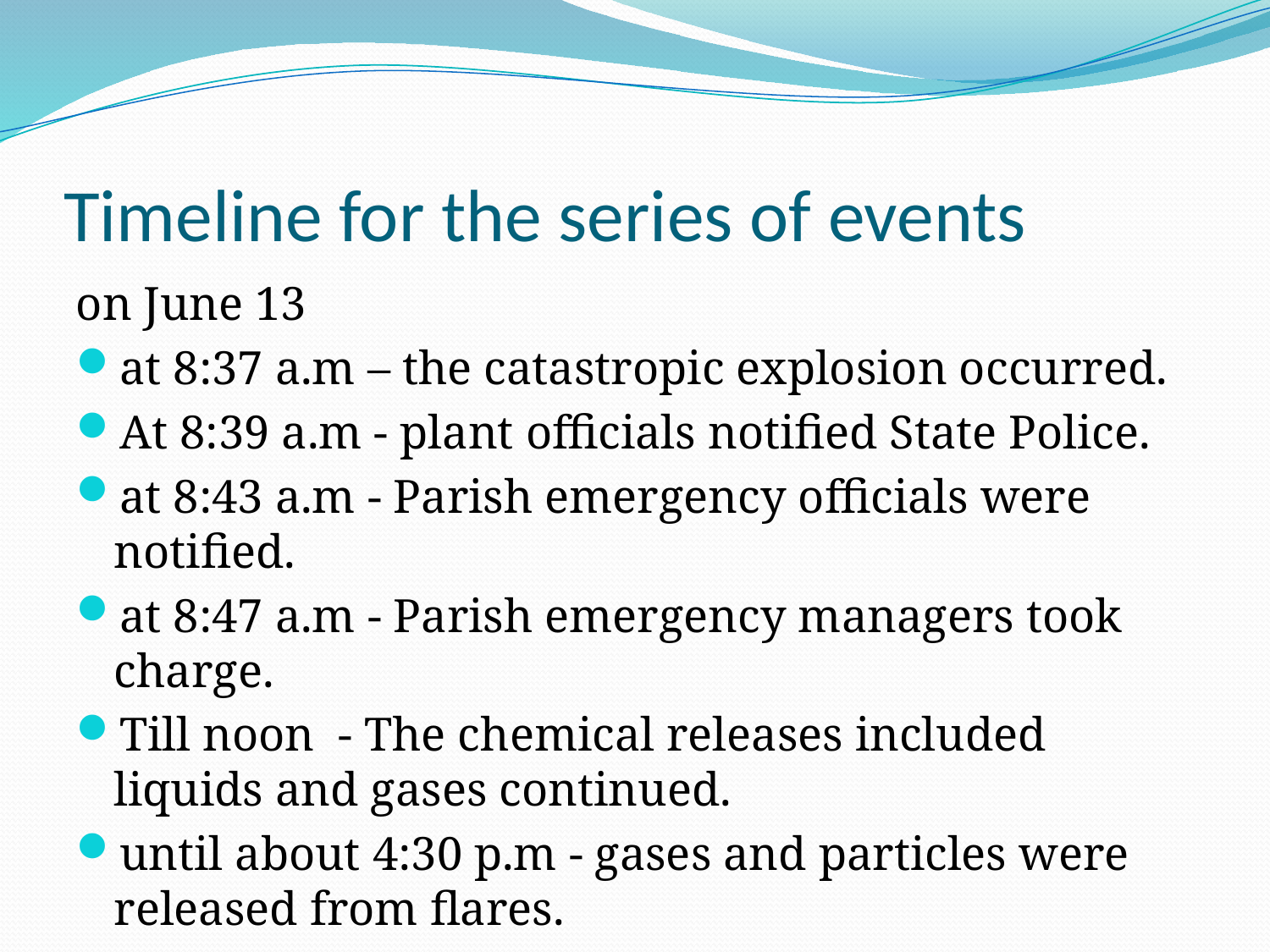

# Timeline for the series of events
on June 13
at 8:37 a.m – the catastropic explosion occurred.
At 8:39 a.m - plant officials notified State Police.
at 8:43 a.m - Parish emergency officials were notified.
at 8:47 a.m - Parish emergency managers took charge.
Till noon  - The chemical releases included liquids and gases continued.
until about 4:30 p.m - gases and particles were released from flares.